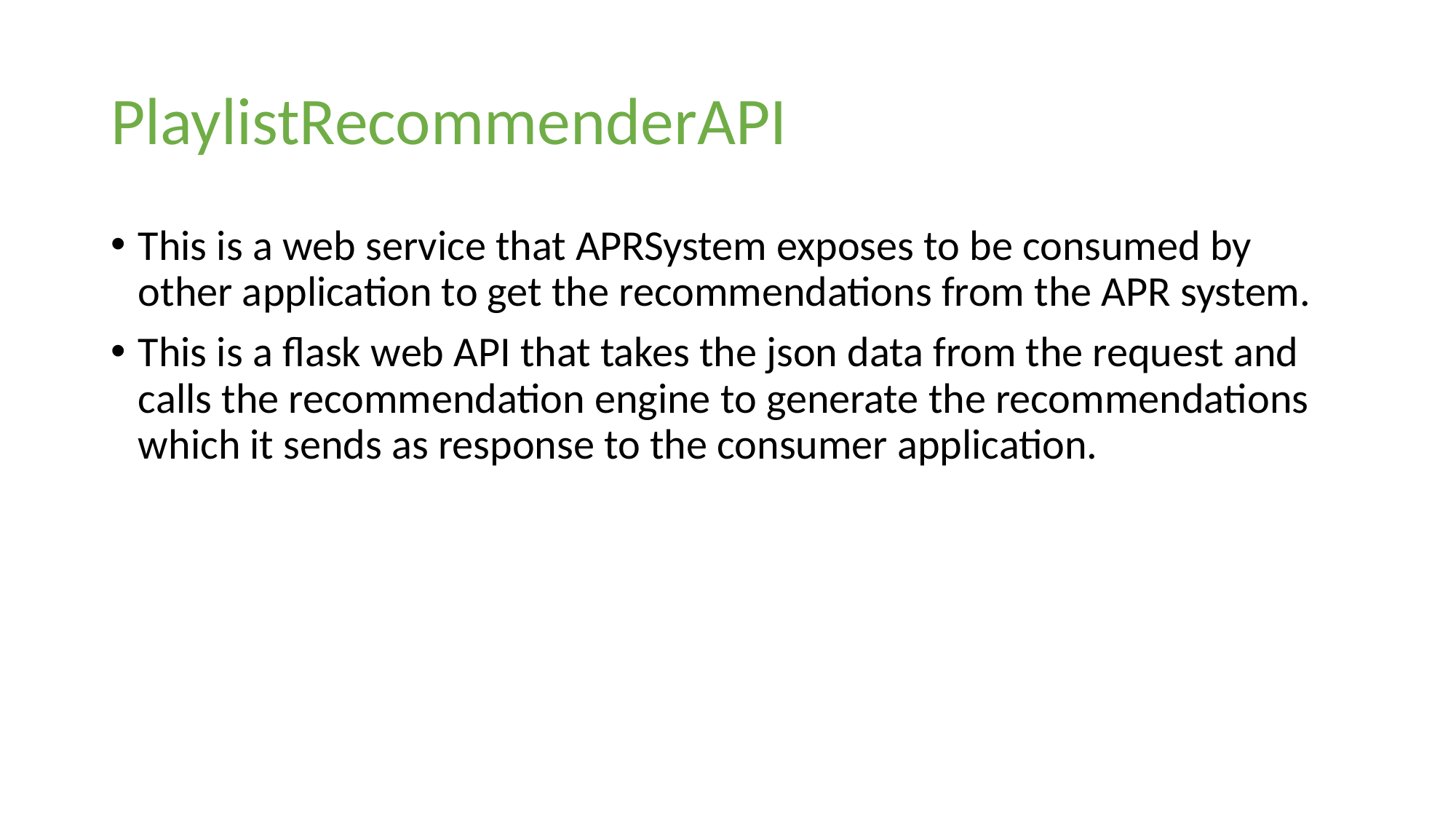

# PlaylistRecommenderAPI
This is a web service that APRSystem exposes to be consumed by other application to get the recommendations from the APR system.
This is a flask web API that takes the json data from the request and calls the recommendation engine to generate the recommendations which it sends as response to the consumer application.